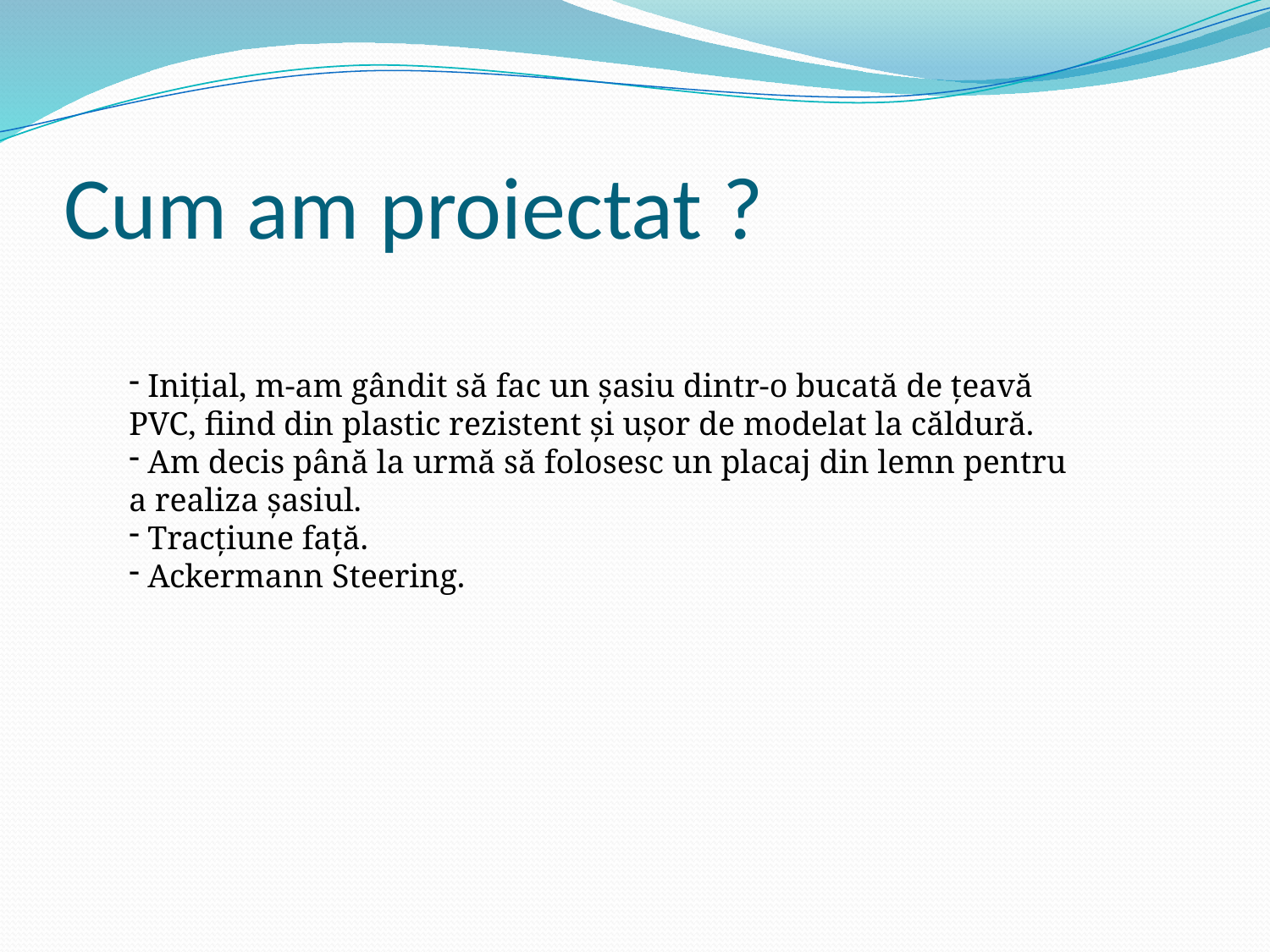

# Cum am proiectat ?
 Inițial, m-am gândit să fac un șasiu dintr-o bucată de țeavă PVC, fiind din plastic rezistent și ușor de modelat la căldură.
 Am decis până la urmă să folosesc un placaj din lemn pentru a realiza șasiul.
 Tracțiune față.
 Ackermann Steering.